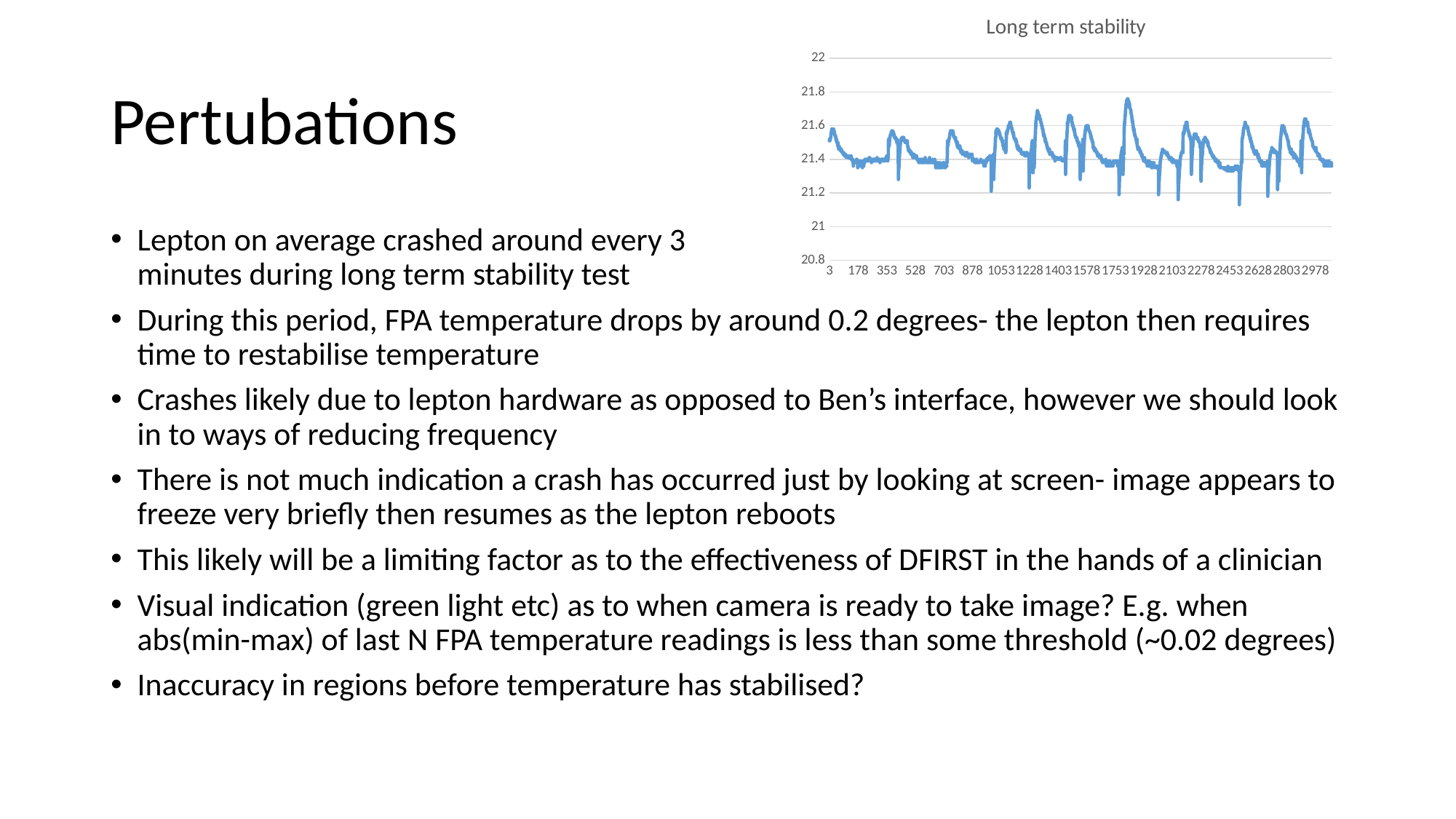

### Chart: Long term stability

| Category |  |
|---|---|
# Pertubations
Lepton on average crashed around every 3
minutes during long term stability test
During this period, FPA temperature drops by around 0.2 degrees- the lepton then requires time to restabilise temperature
Crashes likely due to lepton hardware as opposed to Ben’s interface, however we should look in to ways of reducing frequency
There is not much indication a crash has occurred just by looking at screen- image appears to freeze very briefly then resumes as the lepton reboots
This likely will be a limiting factor as to the effectiveness of DFIRST in the hands of a clinician
Visual indication (green light etc) as to when camera is ready to take image? E.g. when abs(min-max) of last N FPA temperature readings is less than some threshold (~0.02 degrees)
Inaccuracy in regions before temperature has stabilised?